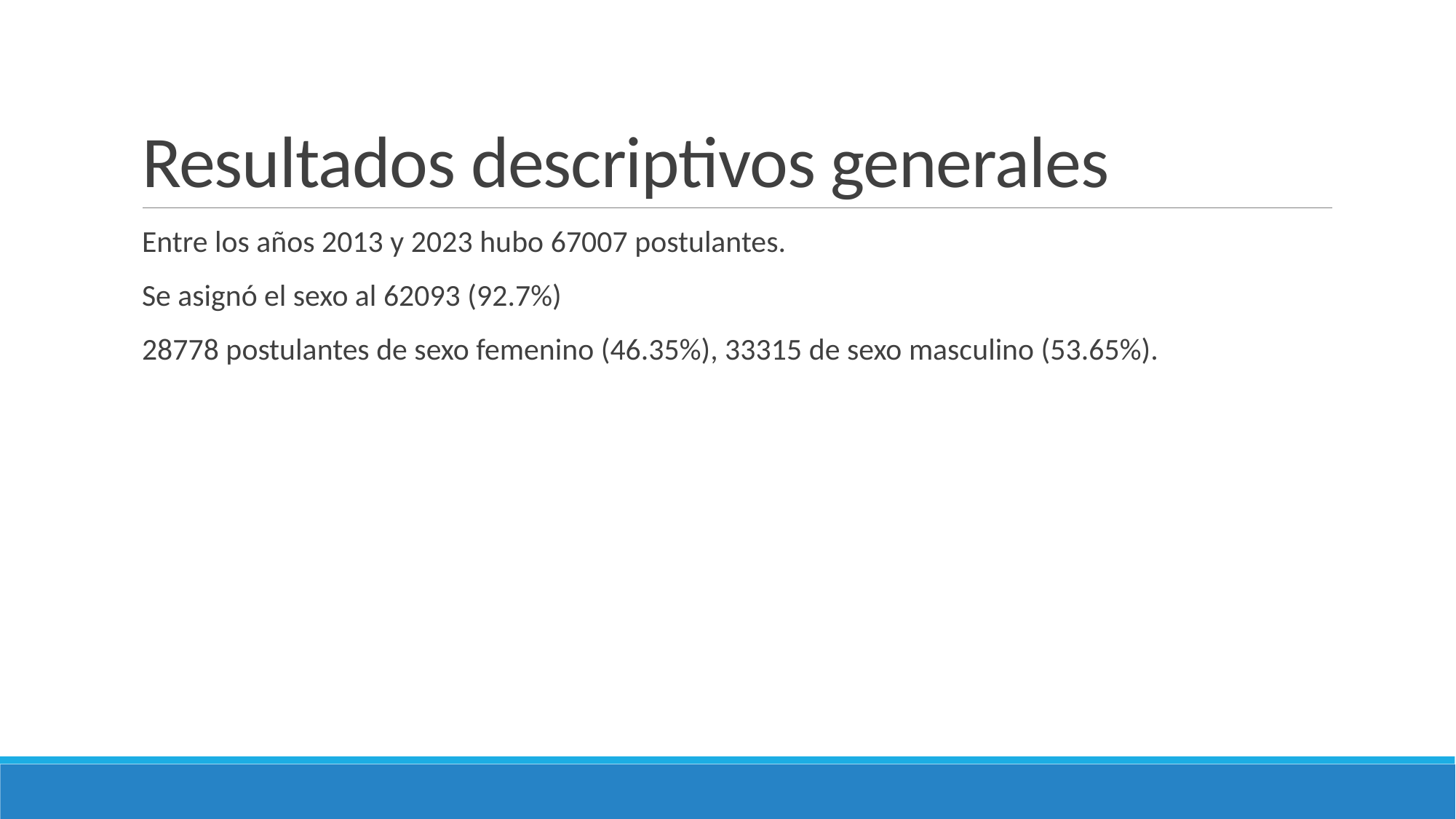

# Resultados descriptivos generales
Entre los años 2013 y 2023 hubo 67007 postulantes.
Se asignó el sexo al 62093 (92.7%)
28778 postulantes de sexo femenino (46.35%), 33315 de sexo masculino (53.65%).